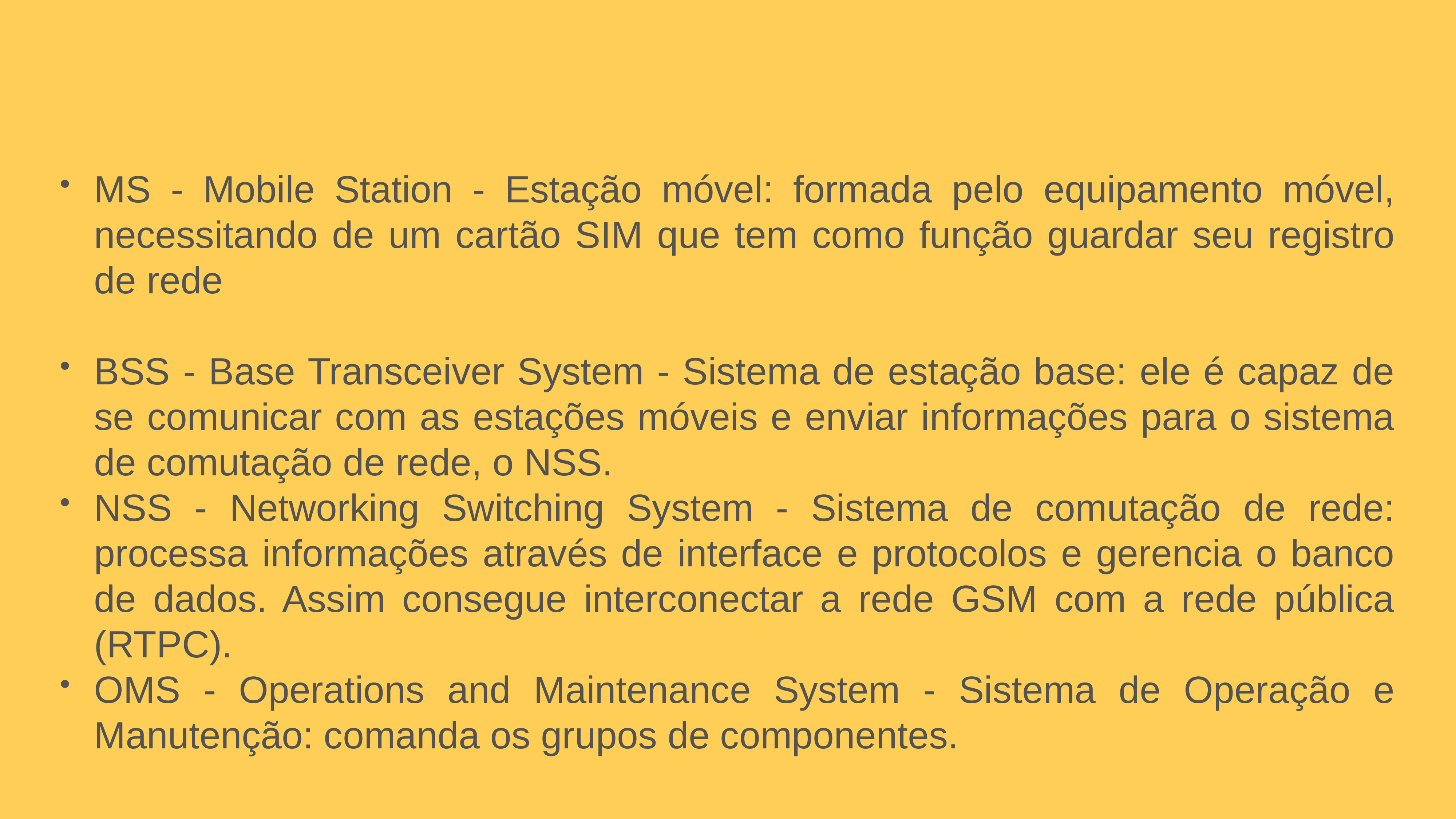

MS - Mobile Station - Estação móvel: formada pelo equipamento móvel, necessitando de um cartão SIM que tem como função guardar seu registro de rede

BSS - Base Transceiver System - Sistema de estação base: ele é capaz de se comunicar com as estações móveis e enviar informações para o sistema de comutação de rede, o NSS.
NSS - Networking Switching System - Sistema de comutação de rede: processa informações através de interface e protocolos e gerencia o banco de dados. Assim consegue interconectar a rede GSM com a rede pública (RTPC).
OMS - Operations and Maintenance System - Sistema de Operação e Manutenção: comanda os grupos de componentes.